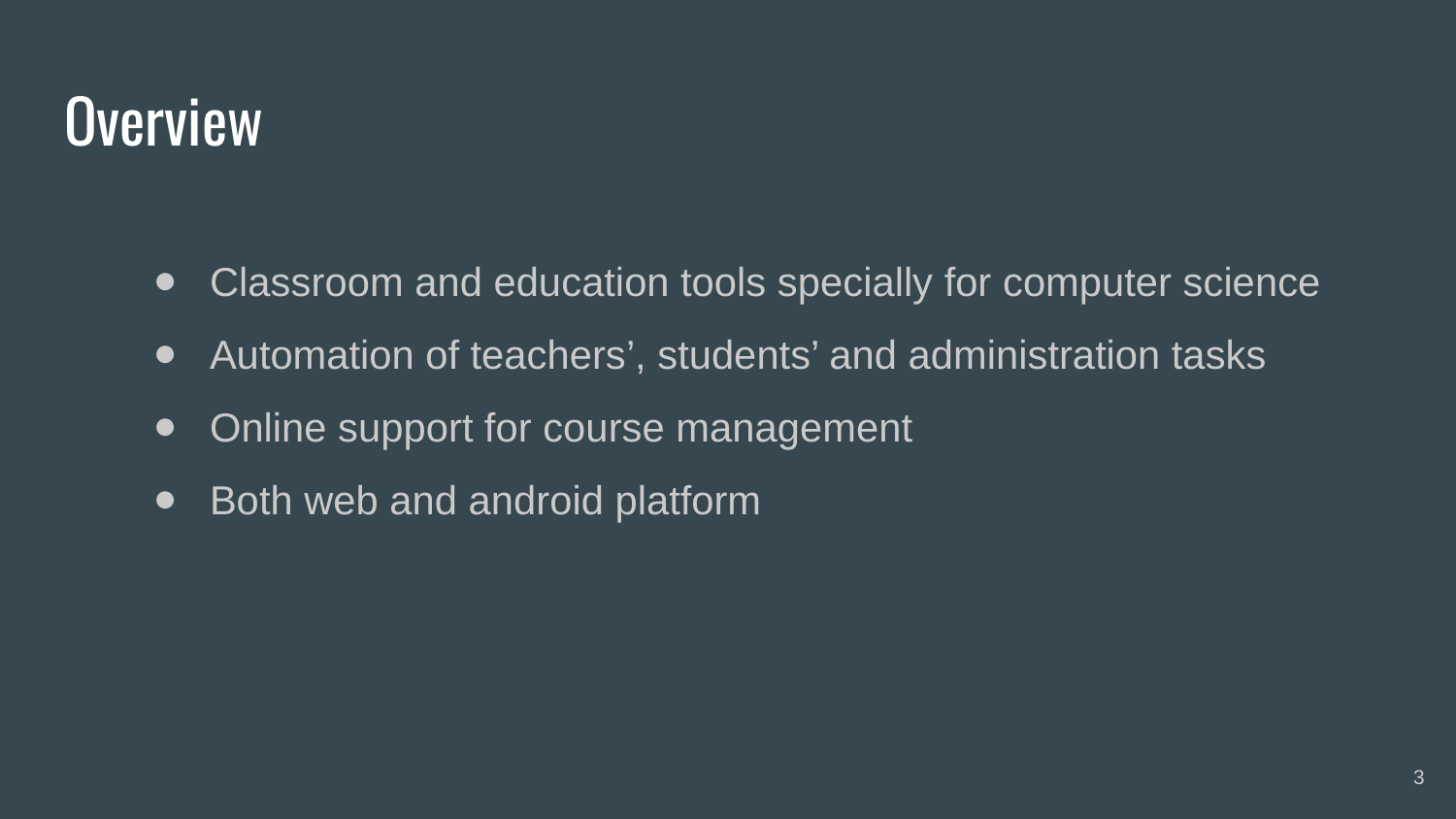

# Overview
Classroom and education tools specially for computer science
Automation of teachers’, students’ and administration tasks
Online support for course management
Both web and android platform

3